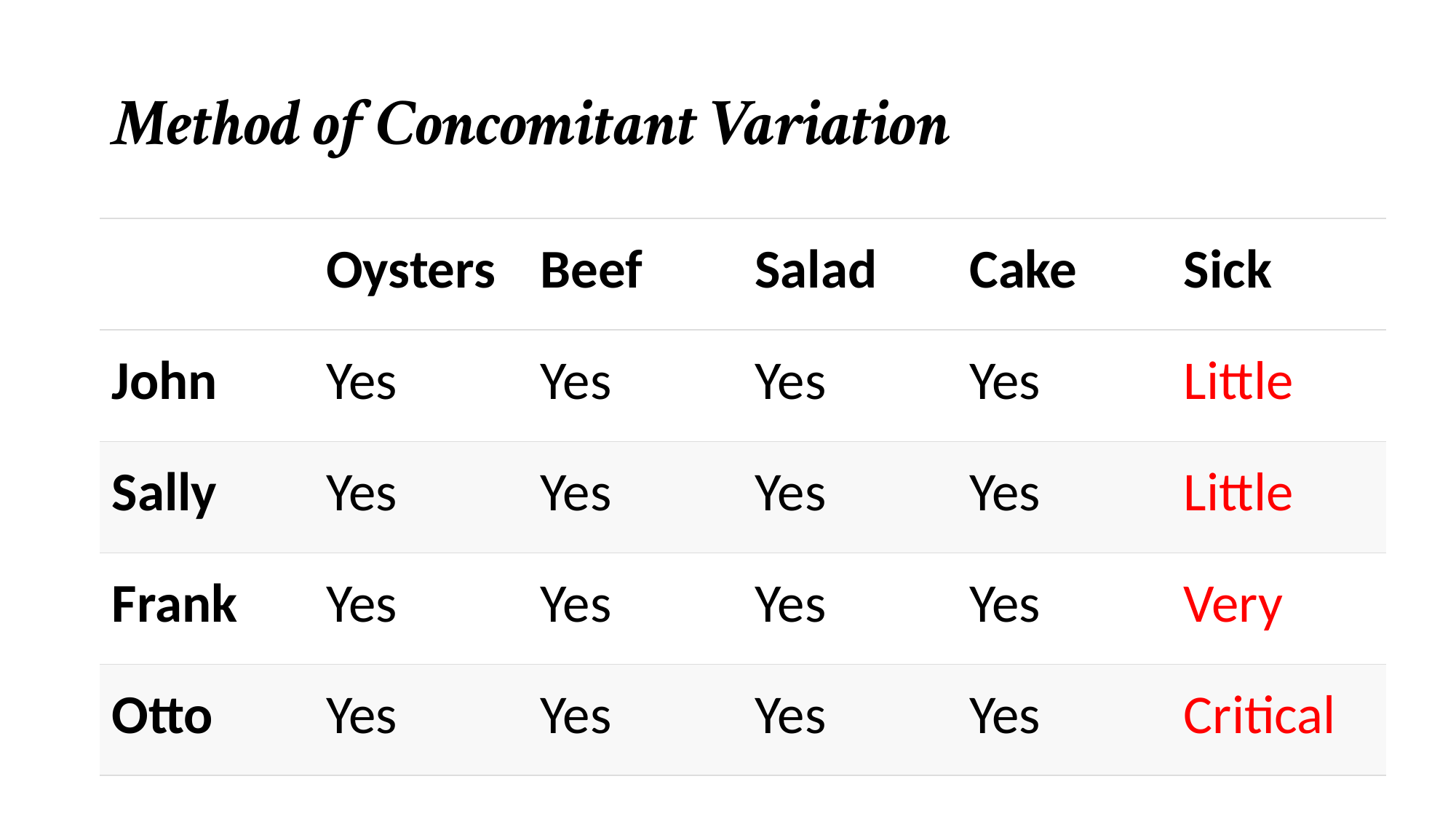

# Method of Concomitant Variation
|  | Oysters | Beef | Salad | Cake | Sick |
| --- | --- | --- | --- | --- | --- |
| John | Yes | Yes | Yes | Yes | Little |
| Sally | Yes | Yes | Yes | Yes | Little |
| Frank | Yes | Yes | Yes | Yes | Very |
| Otto | Yes | Yes | Yes | Yes | Critical |